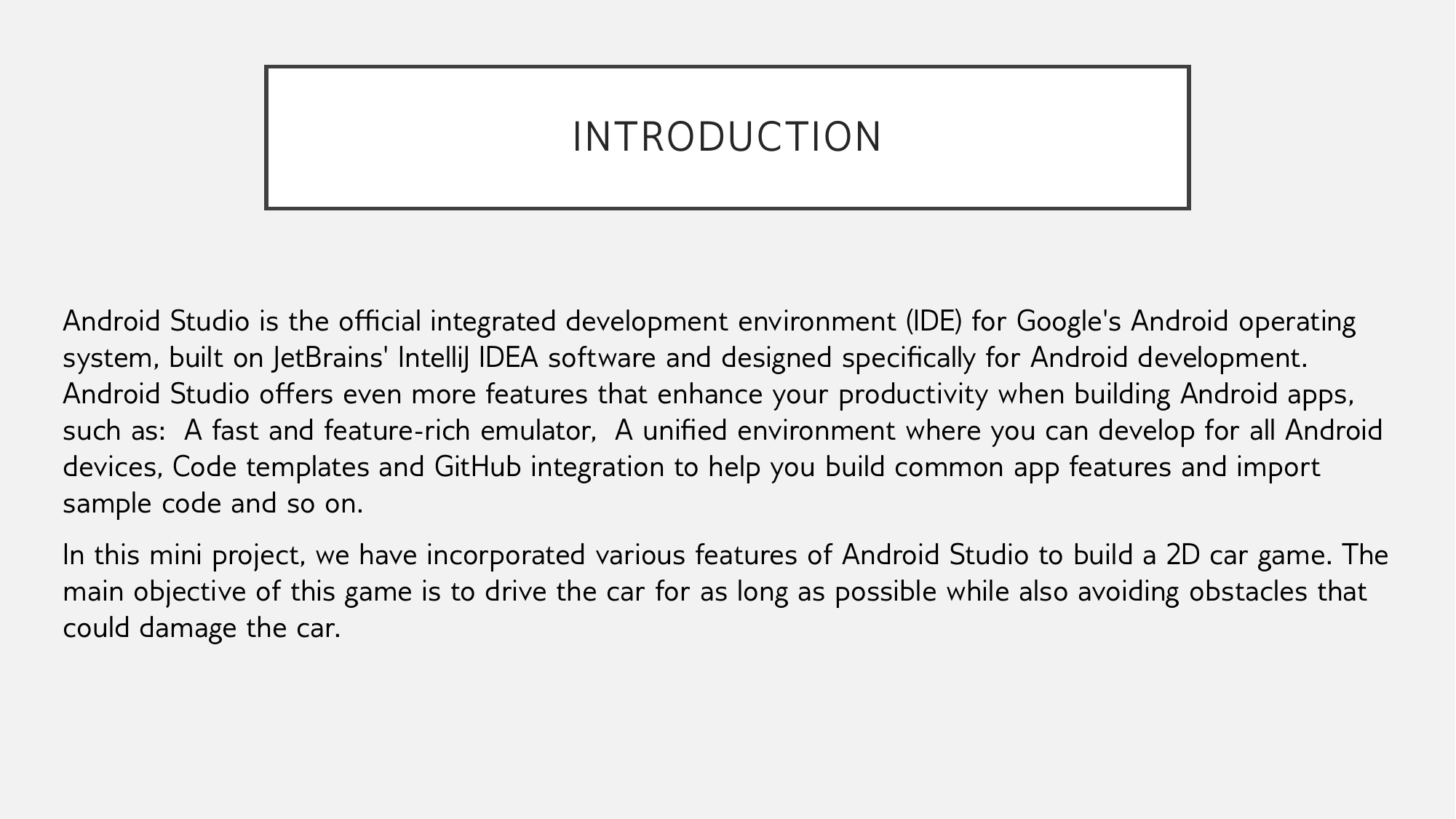

# INTRODUCTION

Android Studio is the official integrated development environment (IDE) for Google's Android operating system, built on JetBrains' IntelliJ IDEA software and designed specifically for Android development. Android Studio offers even more features that enhance your productivity when building Android apps, such as:  A fast and feature-rich emulator,  A unified environment where you can develop for all Android devices, Code templates and GitHub integration to help you build common app features and import sample code and so on.
In this mini project, we have incorporated various features of Android Studio to build a 2D car game. The main objective of this game is to drive the car for as long as possible while also avoiding obstacles that could damage the car.